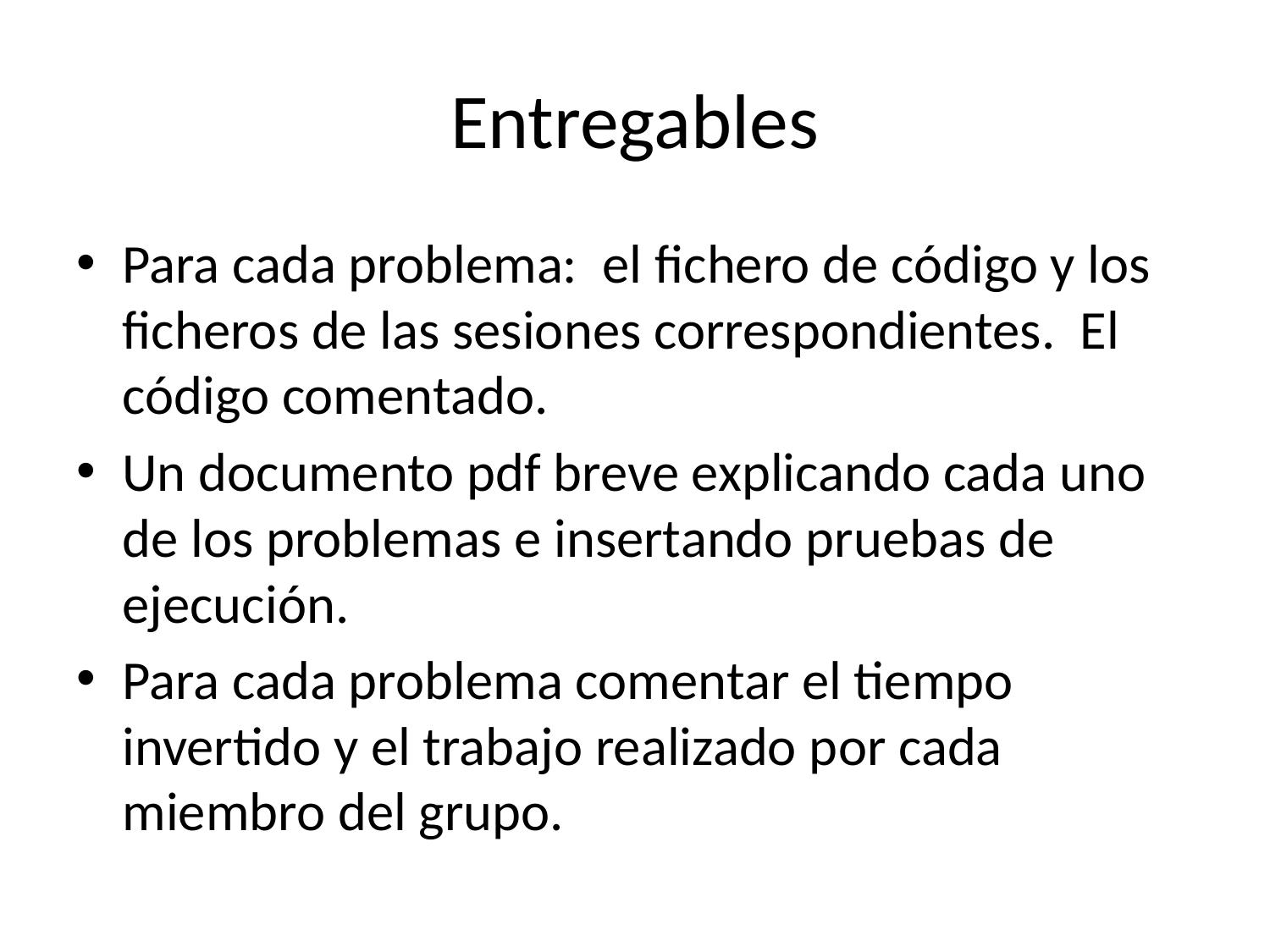

# Entregables
Para cada problema:  el fichero de código y los ficheros de las sesiones correspondientes.  El código comentado.
Un documento pdf breve explicando cada uno de los problemas e insertando pruebas de ejecución.
Para cada problema comentar el tiempo invertido y el trabajo realizado por cada miembro del grupo.